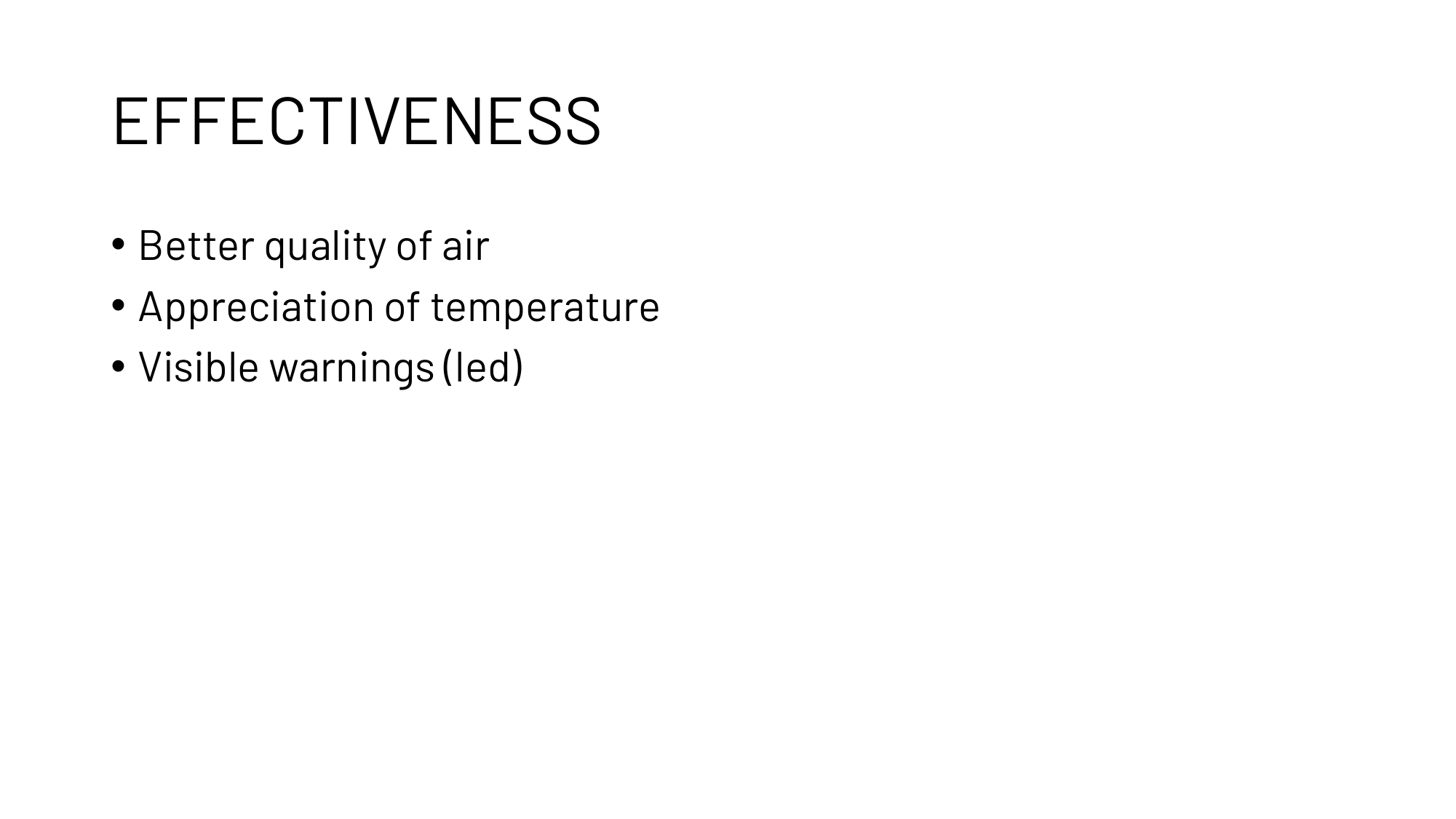

# EFFECTIVENESS
Better quality of air
Appreciation of temperature
Visible warnings (led)